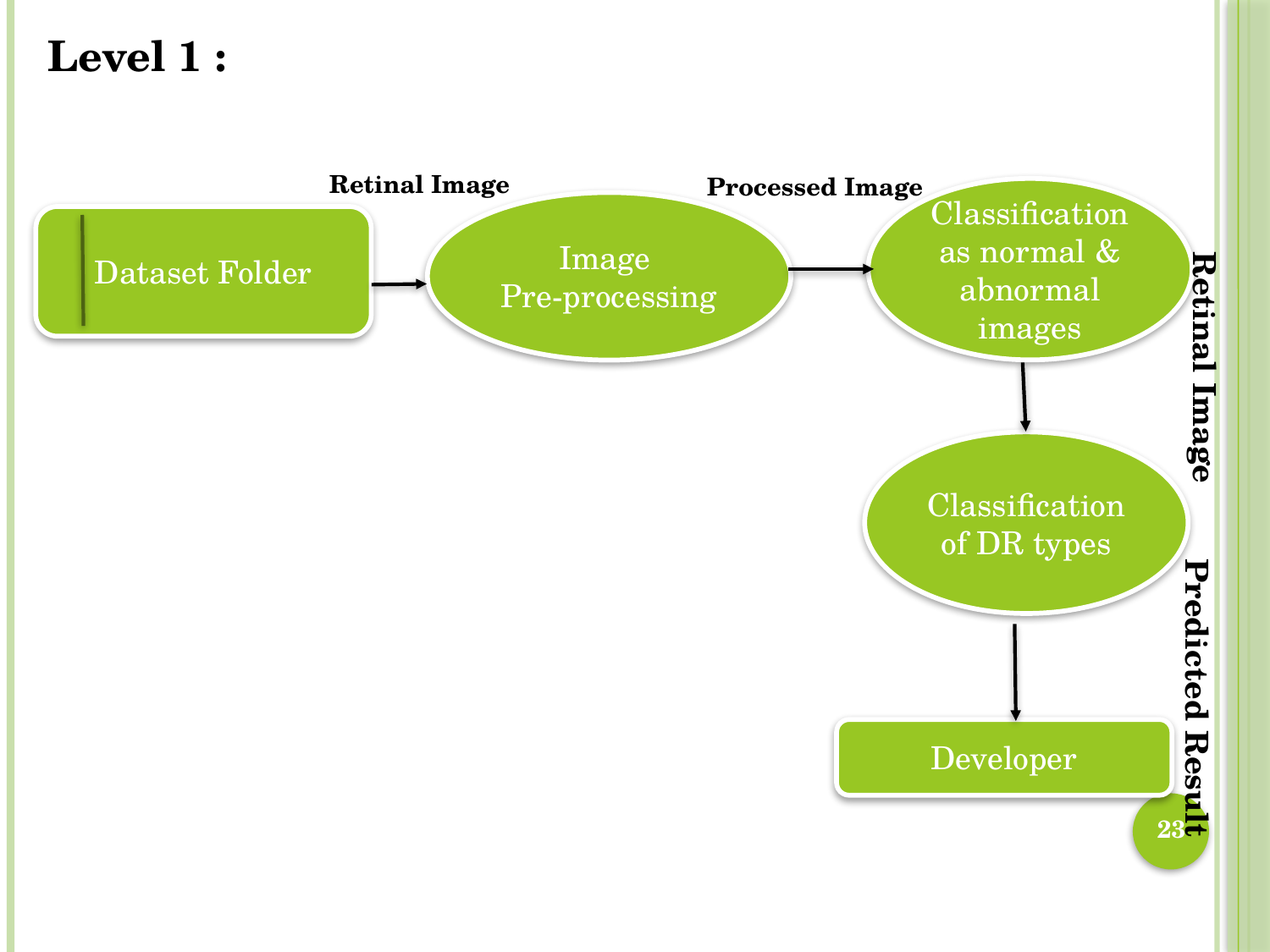

Level 1 :
Retinal Image
Processed Image
Classification as normal & abnormal images
Image
Pre-processing
Dataset Folder
Retinal Image
Classification of DR types
Predicted Result
Developer
23